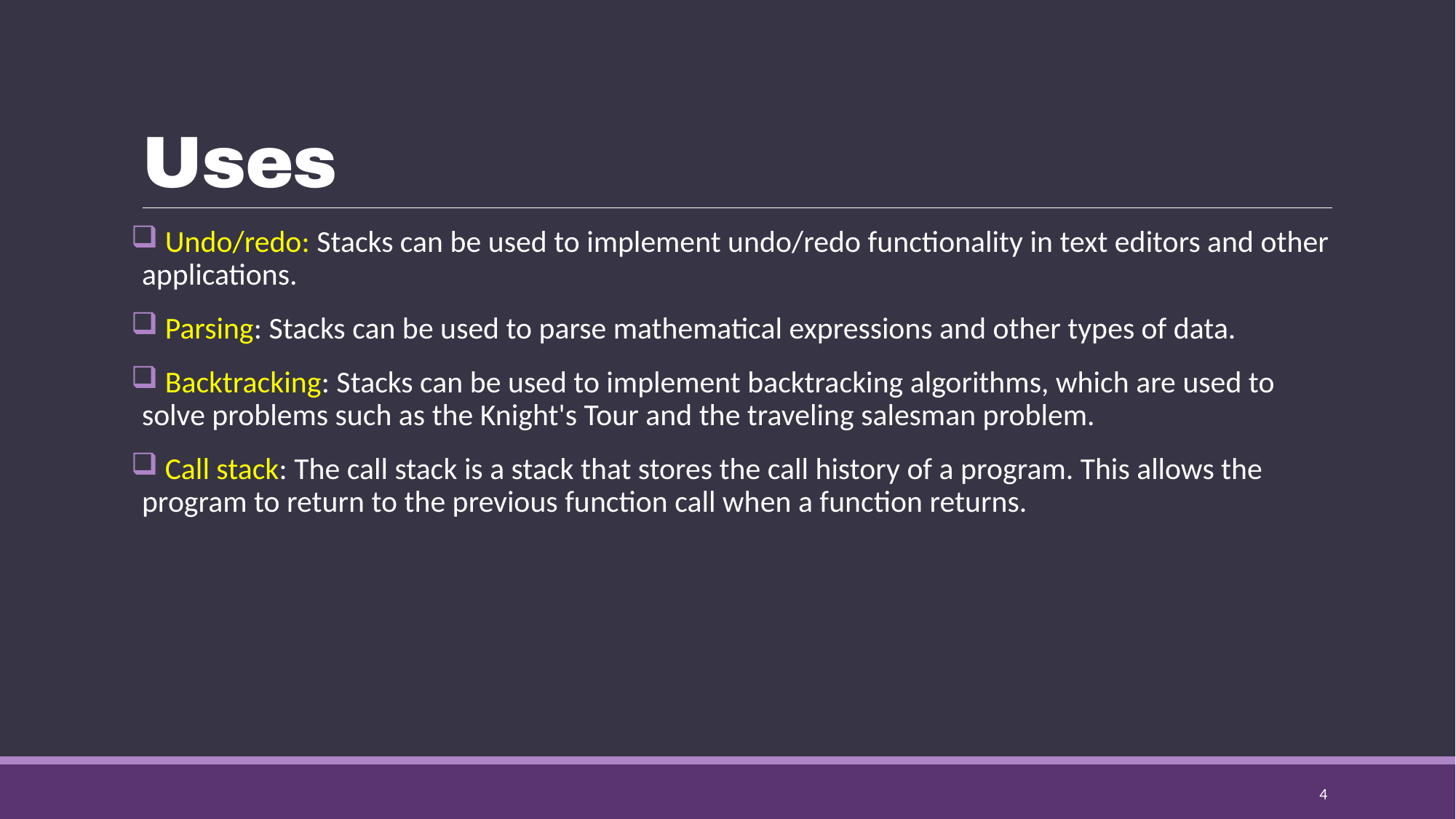

# Uses
 Undo/redo: Stacks can be used to implement undo/redo functionality in text editors and other applications.
 Parsing: Stacks can be used to parse mathematical expressions and other types of data.
 Backtracking: Stacks can be used to implement backtracking algorithms, which are used to solve problems such as the Knight's Tour and the traveling salesman problem.
 Call stack: The call stack is a stack that stores the call history of a program. This allows the program to return to the previous function call when a function returns.
4